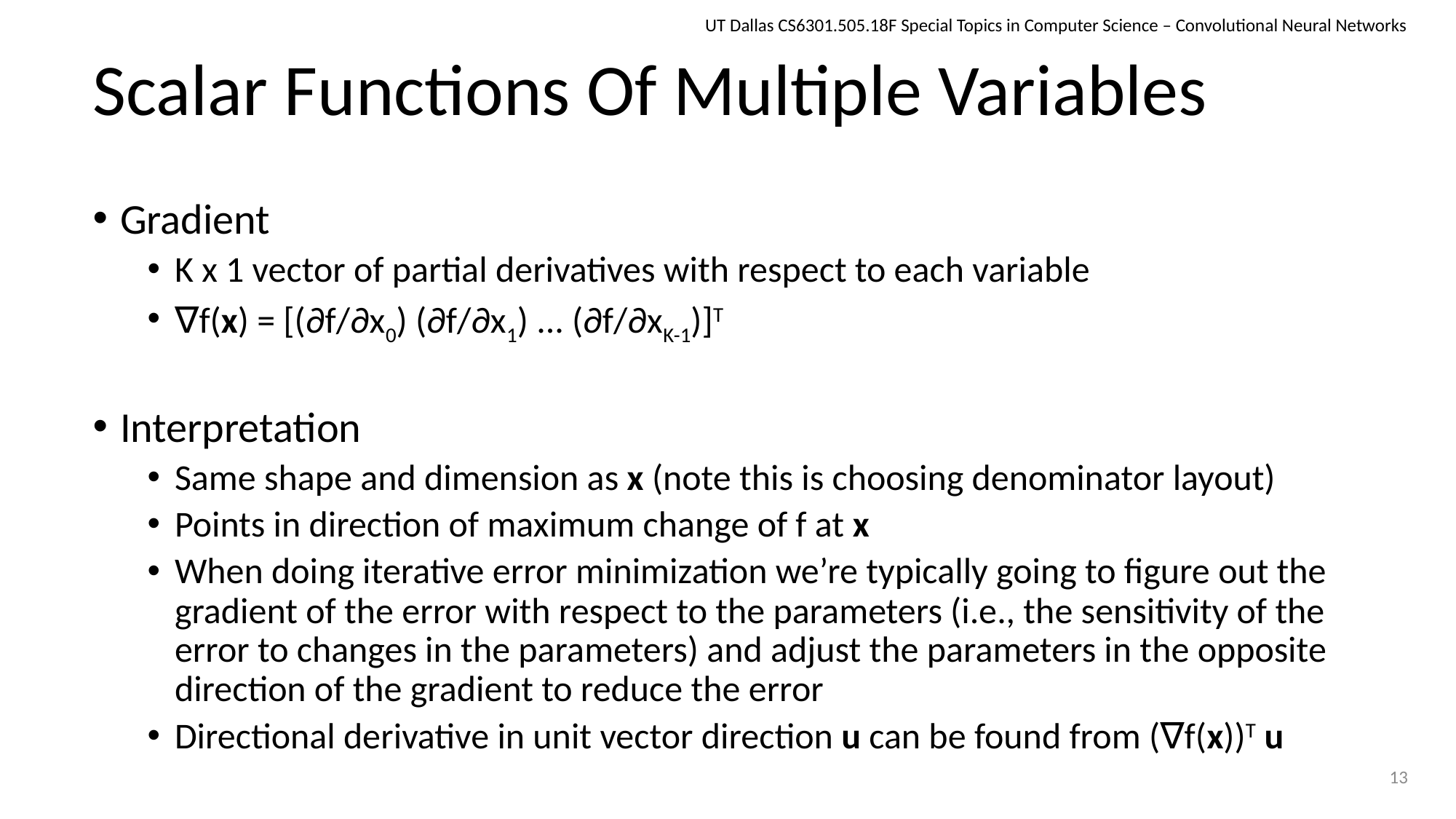

UT Dallas CS6301.505.18F Special Topics in Computer Science – Convolutional Neural Networks
# Scalar Functions Of Multiple Variables
Gradient
K x 1 vector of partial derivatives with respect to each variable
∇f(x) = [(∂f/∂x0) (∂f/∂x1) ... (∂f/∂xK-1)]T

Interpretation
Same shape and dimension as x (note this is choosing denominator layout)
Points in direction of maximum change of f at x
When doing iterative error minimization we’re typically going to figure out the gradient of the error with respect to the parameters (i.e., the sensitivity of the error to changes in the parameters) and adjust the parameters in the opposite direction of the gradient to reduce the error
Directional derivative in unit vector direction u can be found from (∇f(x))T u
13